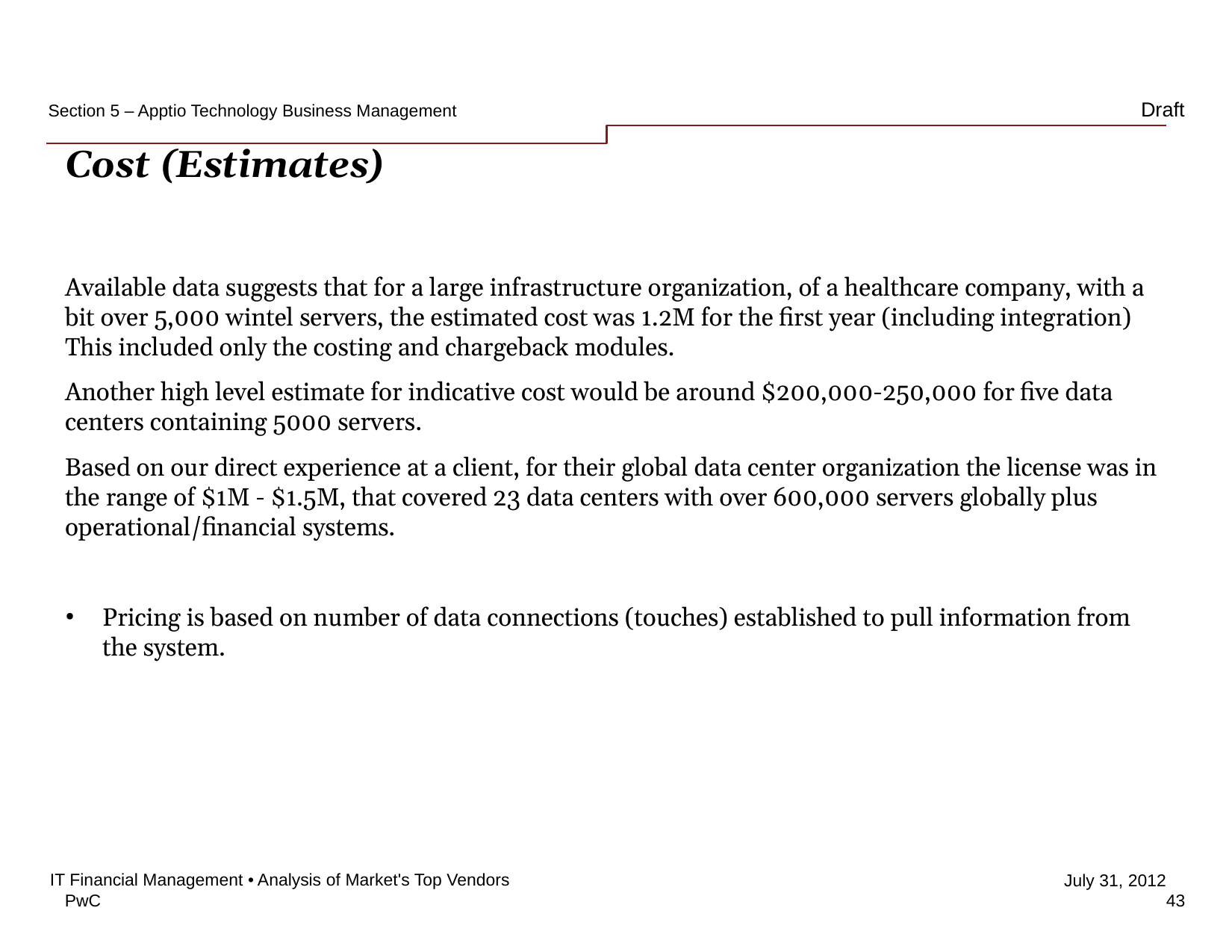

Section 5 – Apptio Technology Business Management
# Cost (Estimates)
Available data suggests that for a large infrastructure organization, of a healthcare company, with a bit over 5,000 wintel servers, the estimated cost was 1.2M for the first year (including integration) This included only the costing and chargeback modules.
Another high level estimate for indicative cost would be around $200,000-250,000 for five data centers containing 5000 servers.
Based on our direct experience at a client, for their global data center organization the license was in the range of $1M - $1.5M, that covered 23 data centers with over 600,000 servers globally plus operational/financial systems.

Pricing is based on number of data connections (touches) established to pull information from the system.
IT Financial Management • Analysis of Market's Top Vendors
43